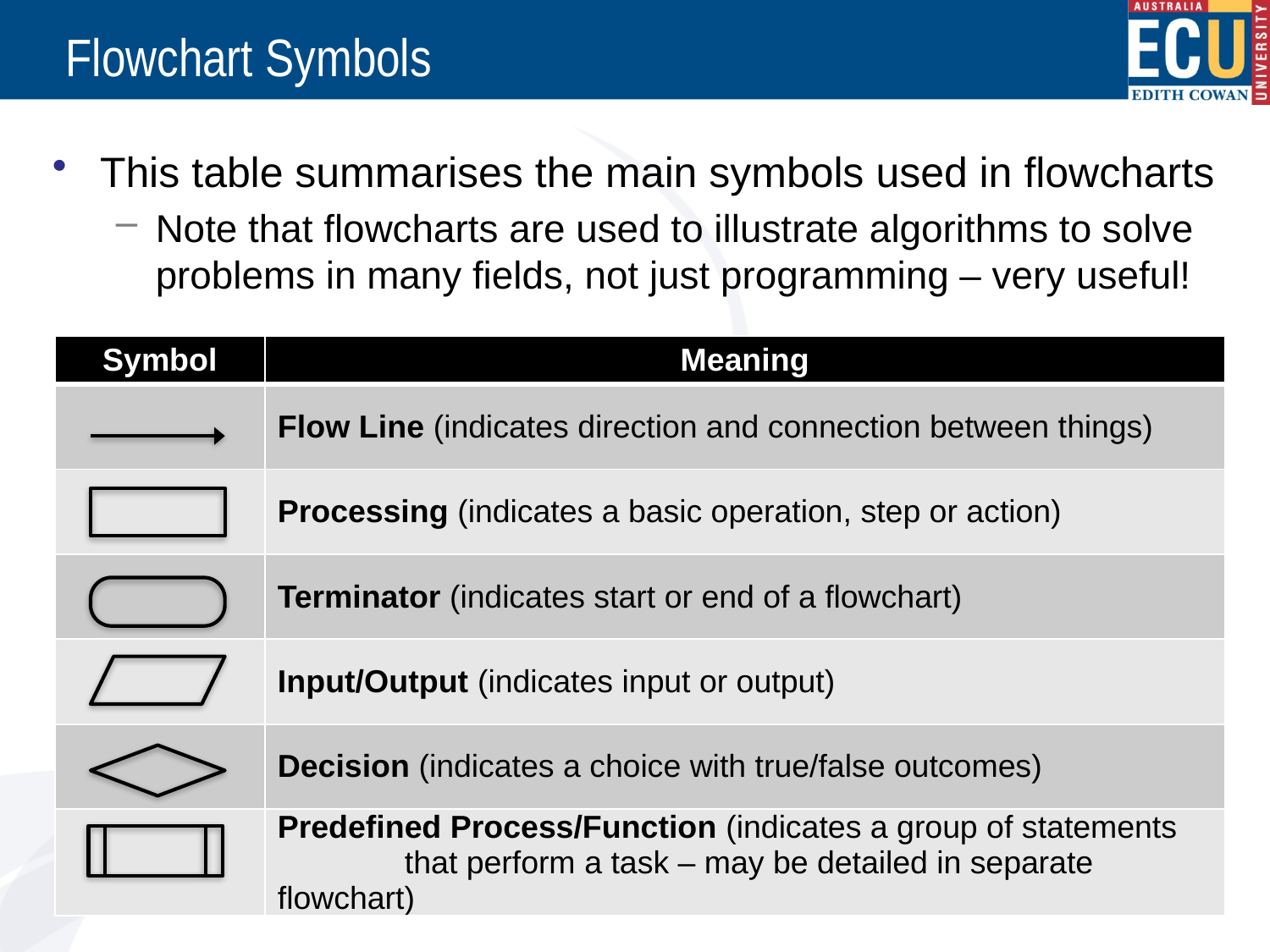

# Flowchart Symbols
This table summarises the main symbols used in flowcharts
Note that flowcharts are used to illustrate algorithms to solve problems in many fields, not just programming – very useful!
| Symbol | Meaning |
| --- | --- |
|  | Flow Line (indicates direction and connection between things) |
|  | Processing (indicates a basic operation, step or action) |
|  | Terminator (indicates start or end of a flowchart) |
|  | Input/Output (indicates input or output) |
|  | Decision (indicates a choice with true/false outcomes) |
|  | Predefined Process/Function (indicates a group of statements that perform a task – may be detailed in separate flowchart) |